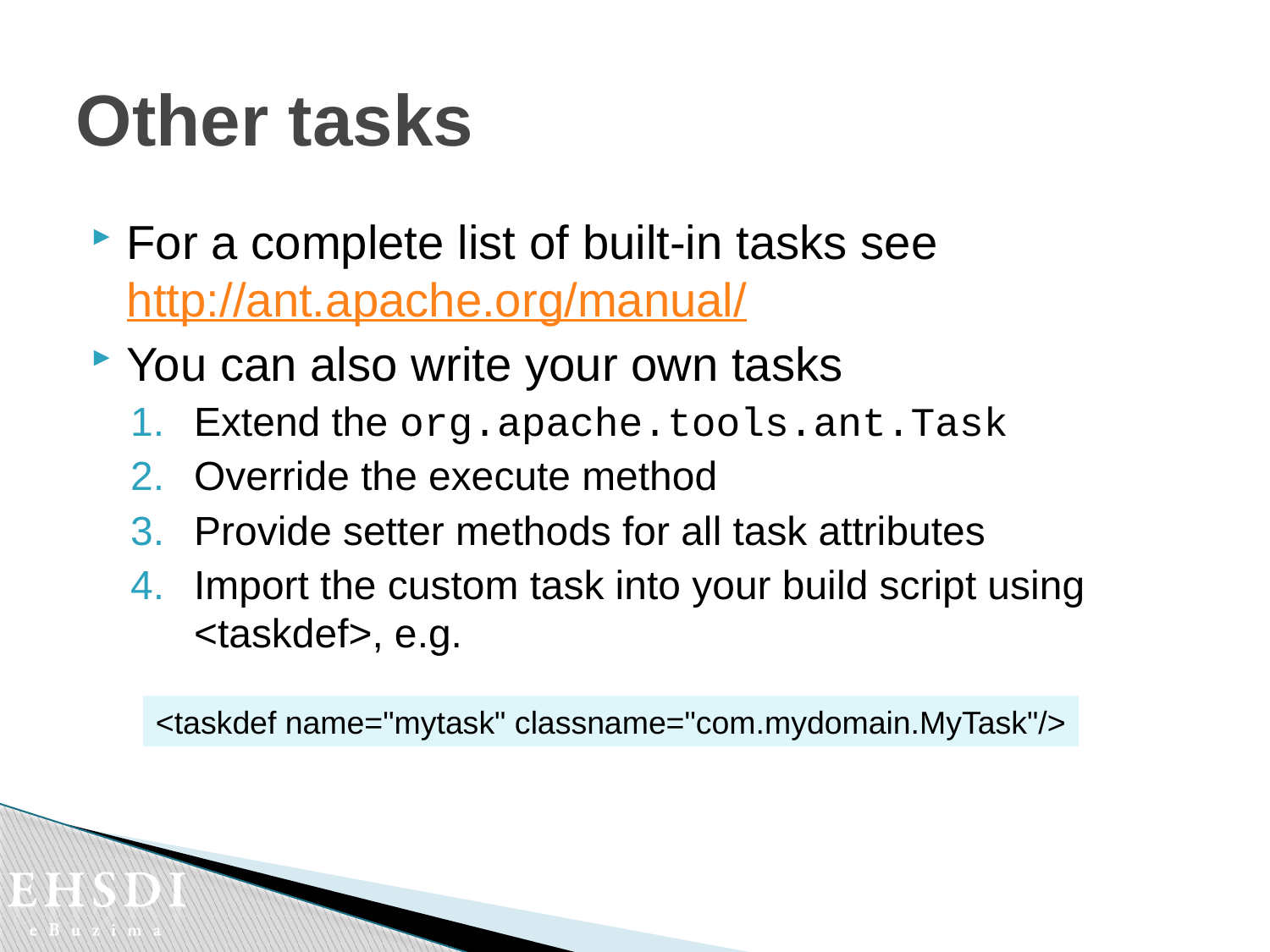

# Other tasks
For a complete list of built-in tasks see http://ant.apache.org/manual/
You can also write your own tasks
Extend the org.apache.tools.ant.Task
Override the execute method
Provide setter methods for all task attributes
Import the custom task into your build script using <taskdef>, e.g.
<taskdef name="mytask" classname="com.mydomain.MyTask"/>